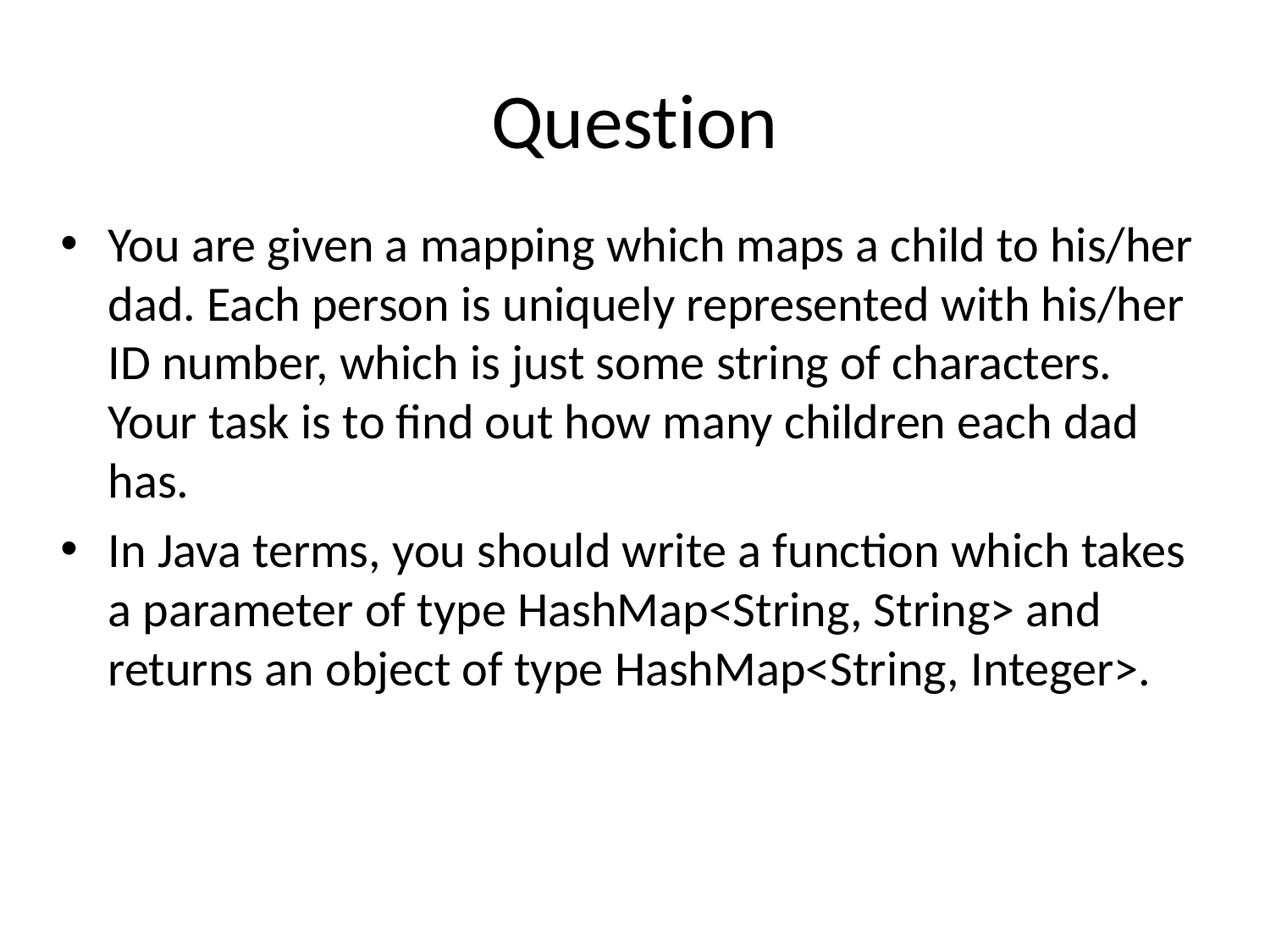

# Question
You are given a mapping which maps a child to his/her dad. Each person is uniquely represented with his/her ID number, which is just some string of characters. Your task is to find out how many children each dad has.
In Java terms, you should write a function which takes a parameter of type HashMap<String, String> and returns an object of type HashMap<String, Integer>.